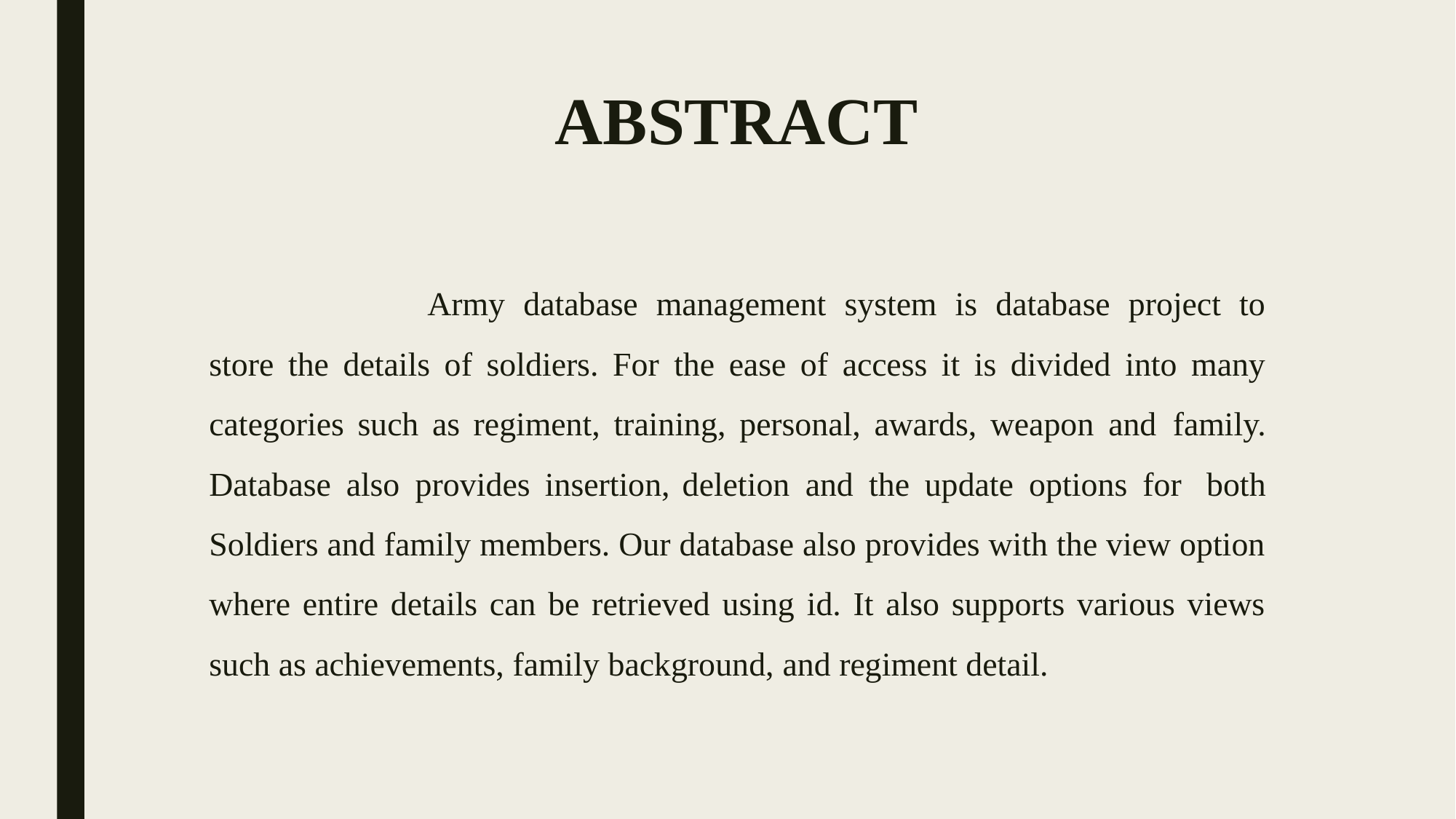

# ABSTRACT

		Army database management system is database project to store the details of soldiers. For the ease of access it is divided into many categories such as regiment, training, personal, awards, weapon and family. Database also provides insertion, deletion and the update options for  both Soldiers and family members. Our database also provides with the view option where entire details can be retrieved using id. It also supports various views such as achievements, family background, and regiment detail.